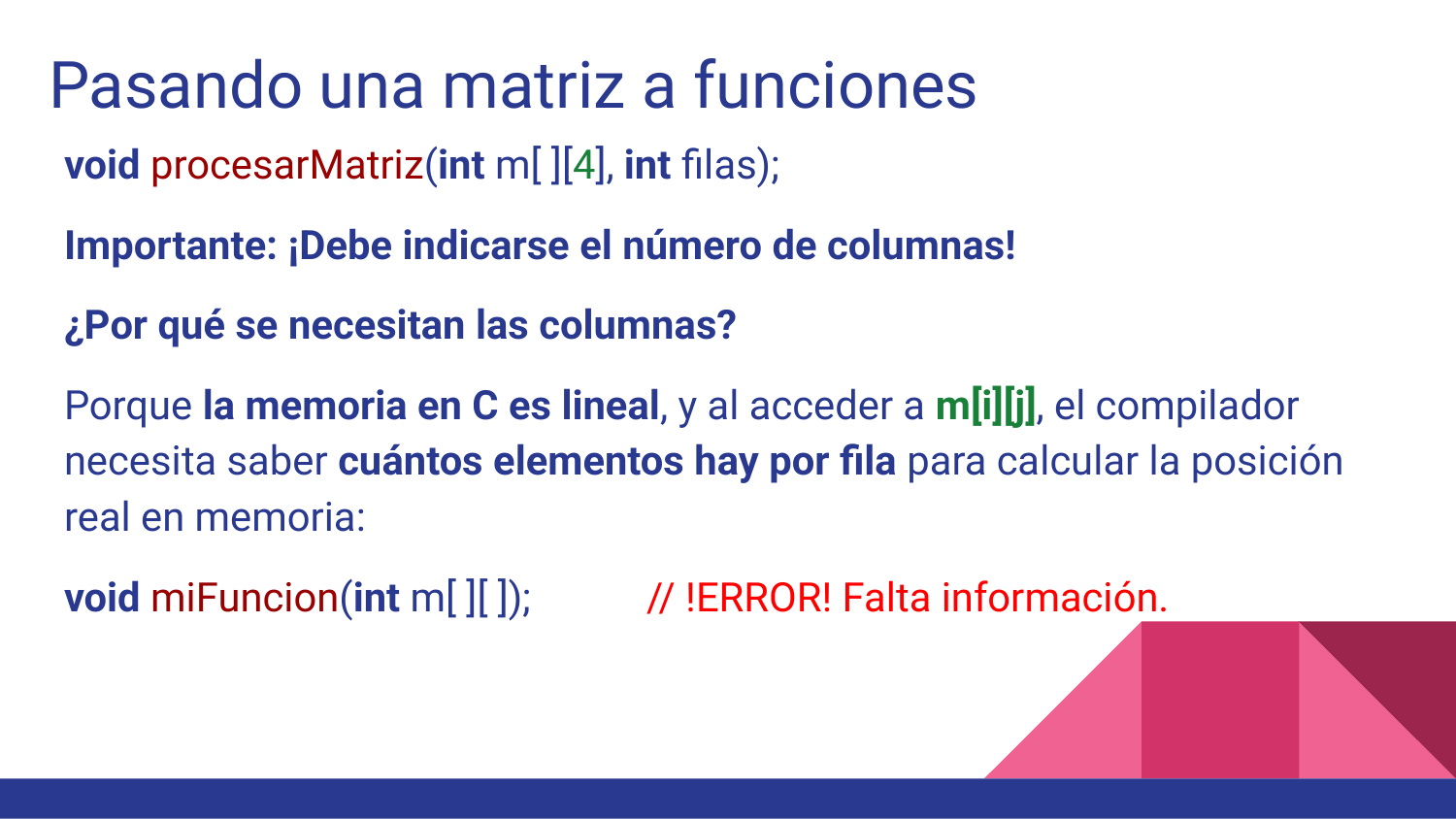

# Pasando una matriz a funciones
void procesarMatriz(int m[ ][4], int filas);
Importante: ¡Debe indicarse el número de columnas!
¿Por qué se necesitan las columnas?
Porque la memoria en C es lineal, y al acceder a m[i][j], el compilador necesita saber cuántos elementos hay por fila para calcular la posición real en memoria:
void miFuncion(int m[ ][ ]);	// !ERROR! Falta información.